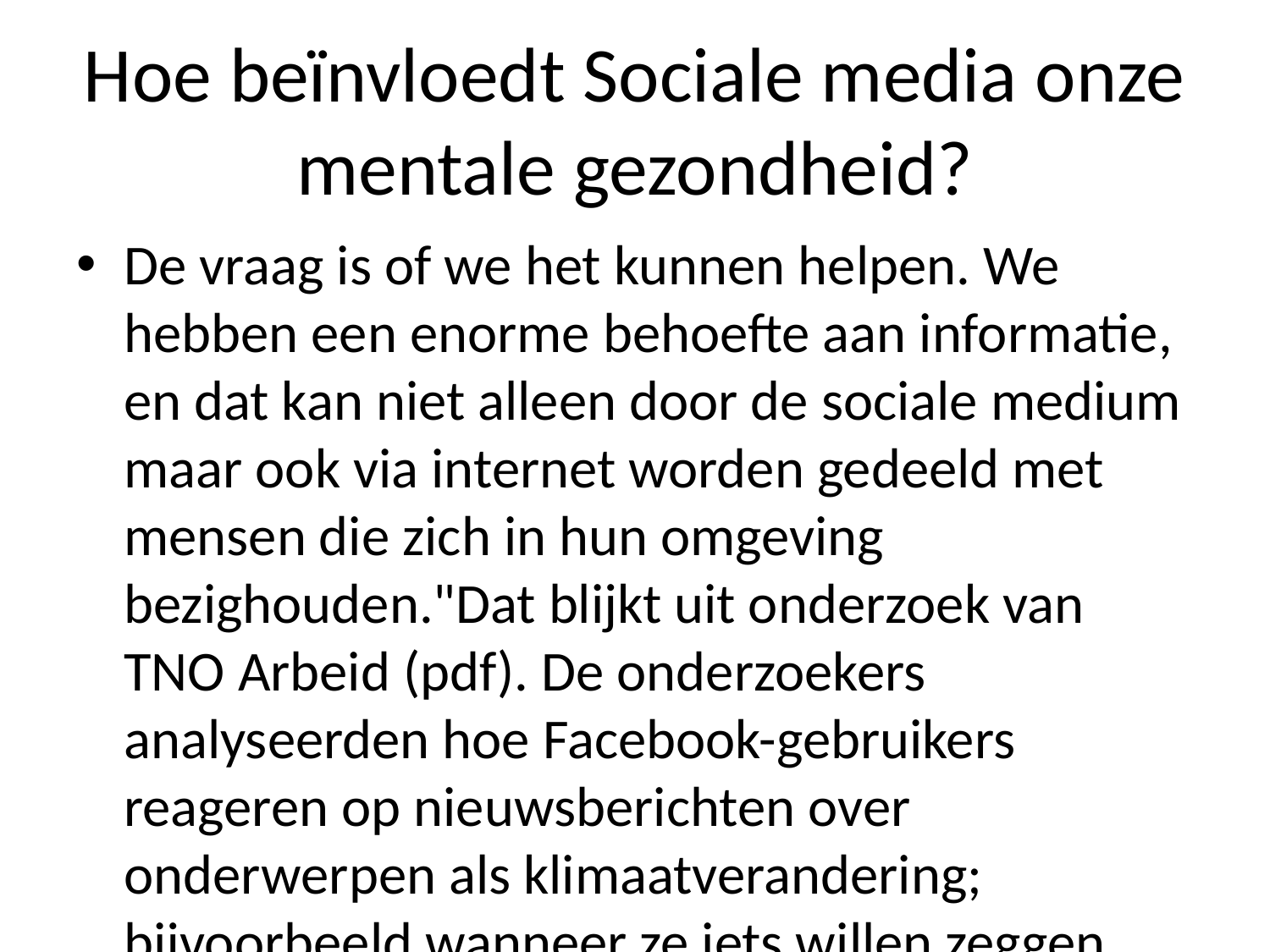

# Hoe beïnvloedt Sociale media onze mentale gezondheid?
De vraag is of we het kunnen helpen. We hebben een enorme behoefte aan informatie, en dat kan niet alleen door de sociale medium maar ook via internet worden gedeeld met mensen die zich in hun omgeving bezighouden."Dat blijkt uit onderzoek van TNO Arbeid (pdf). De onderzoekers analyseerden hoe Facebook-gebruikers reageren op nieuwsberichten over onderwerpen als klimaatverandering; bijvoorbeeld wanneer ze iets willen zeggen voor anderen te doen wat er gebeurt bij hen: "Als je iemand zegt tegen mij praat dan moet ik diegene vertellen wie hij bent", aldus Van der Laan.'Het gaat om berichten waarin veel aandacht wordt besteed naar maatschappelijke kwesties zoals klimaatverandering', zei hoogleraar psychologie Peter Schutteman na afloop tijdens zijn lezing 'Facebook heeft geen invloed meer'. Hij wees erop al eerder dit jaar nog eens online reacties werden gepubliceerd onder andere toen Twitter werd opgericht - net zo'n impact was geweest omdat gebruikers massaal reageerden positief tegenover deze krant.''Inmiddels staan ruim honderd miljoen Nederlanders dagelijks geraadpleegd berichtjes